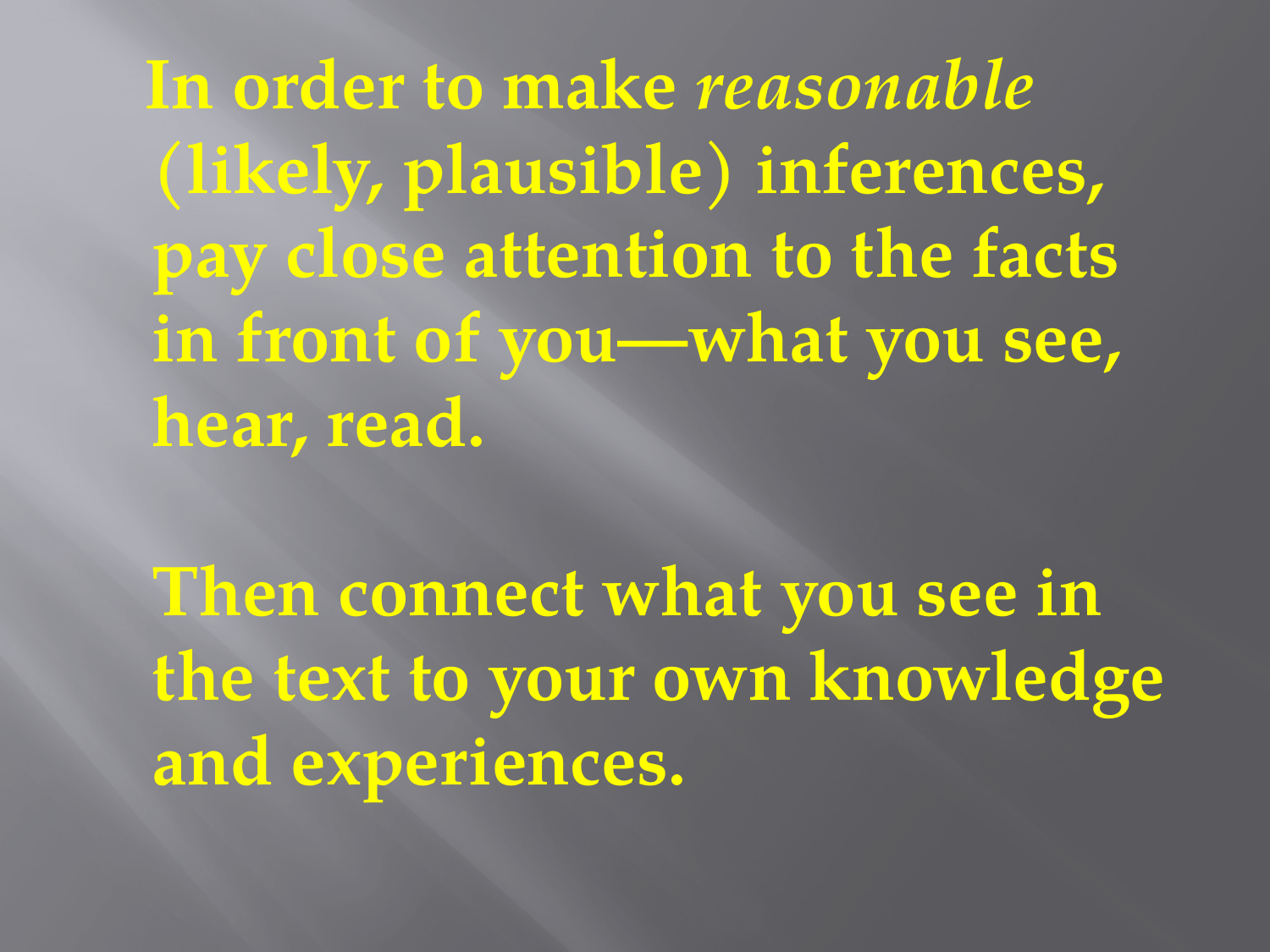

In order to make reasonable (likely, plausible) inferences, pay close attention to the facts in front of you—what you see, hear, read.
Then connect what you see in the text to your own knowledge and experiences.